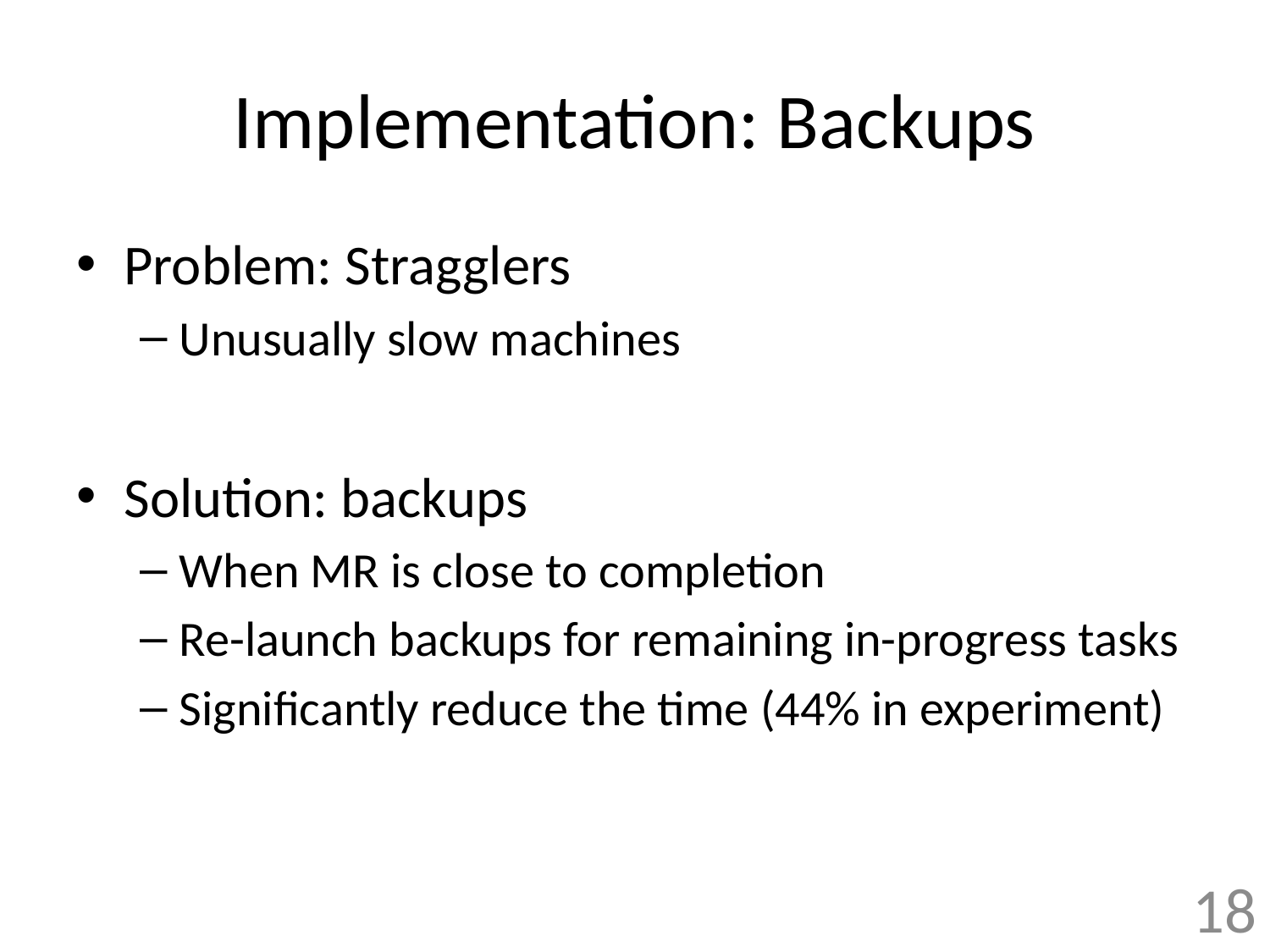

# Implementation: Backups
Problem: Stragglers
Unusually slow machines

Solution: backups
When MR is close to completion
Re-launch backups for remaining in-progress tasks
Significantly reduce the time (44% in experiment)
18